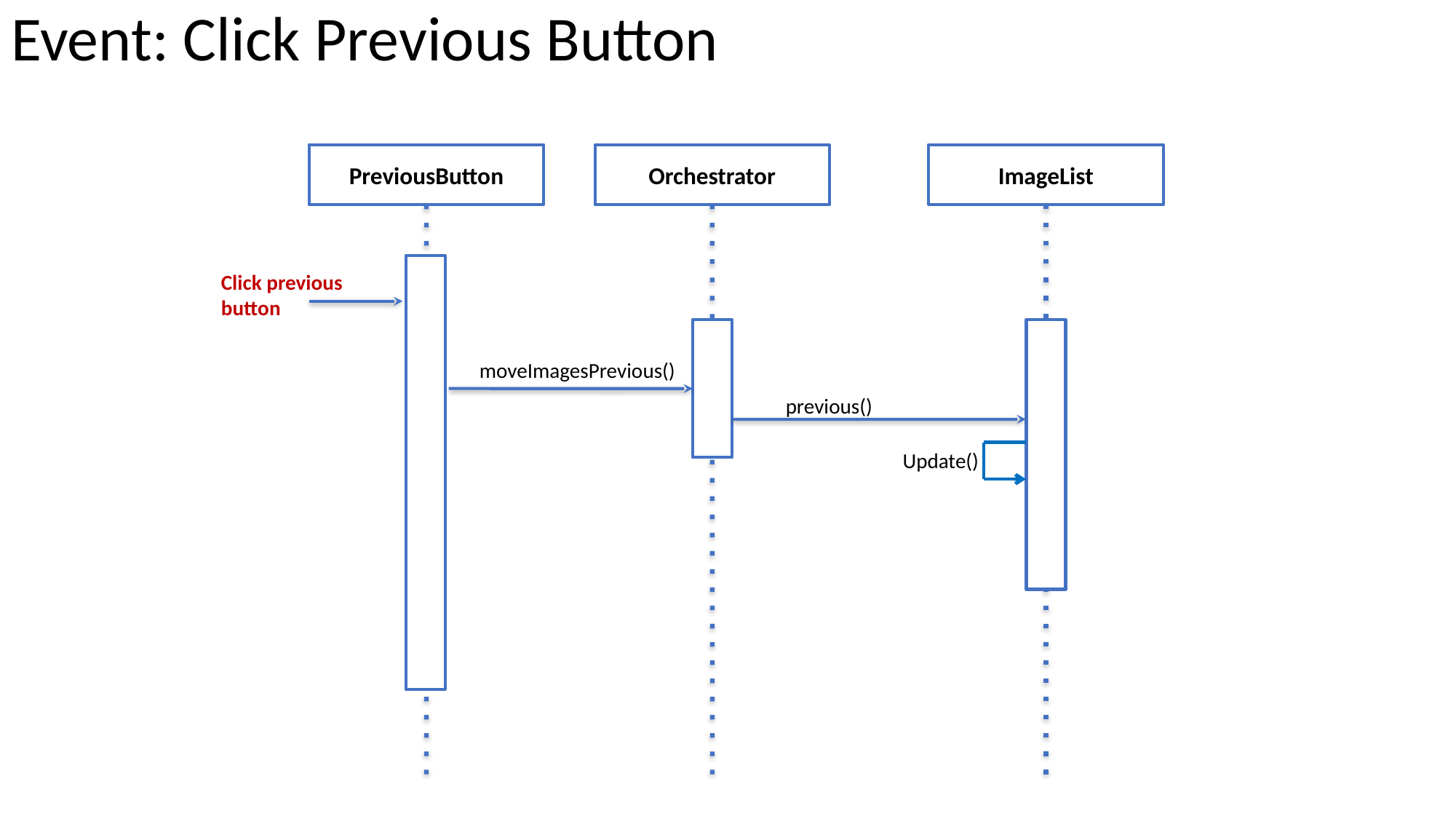

# Event: Click Previous Button
PreviousButton
Orchestrator
ImageList

Click previous button

moveImagesPrevious()
previous()
Update()